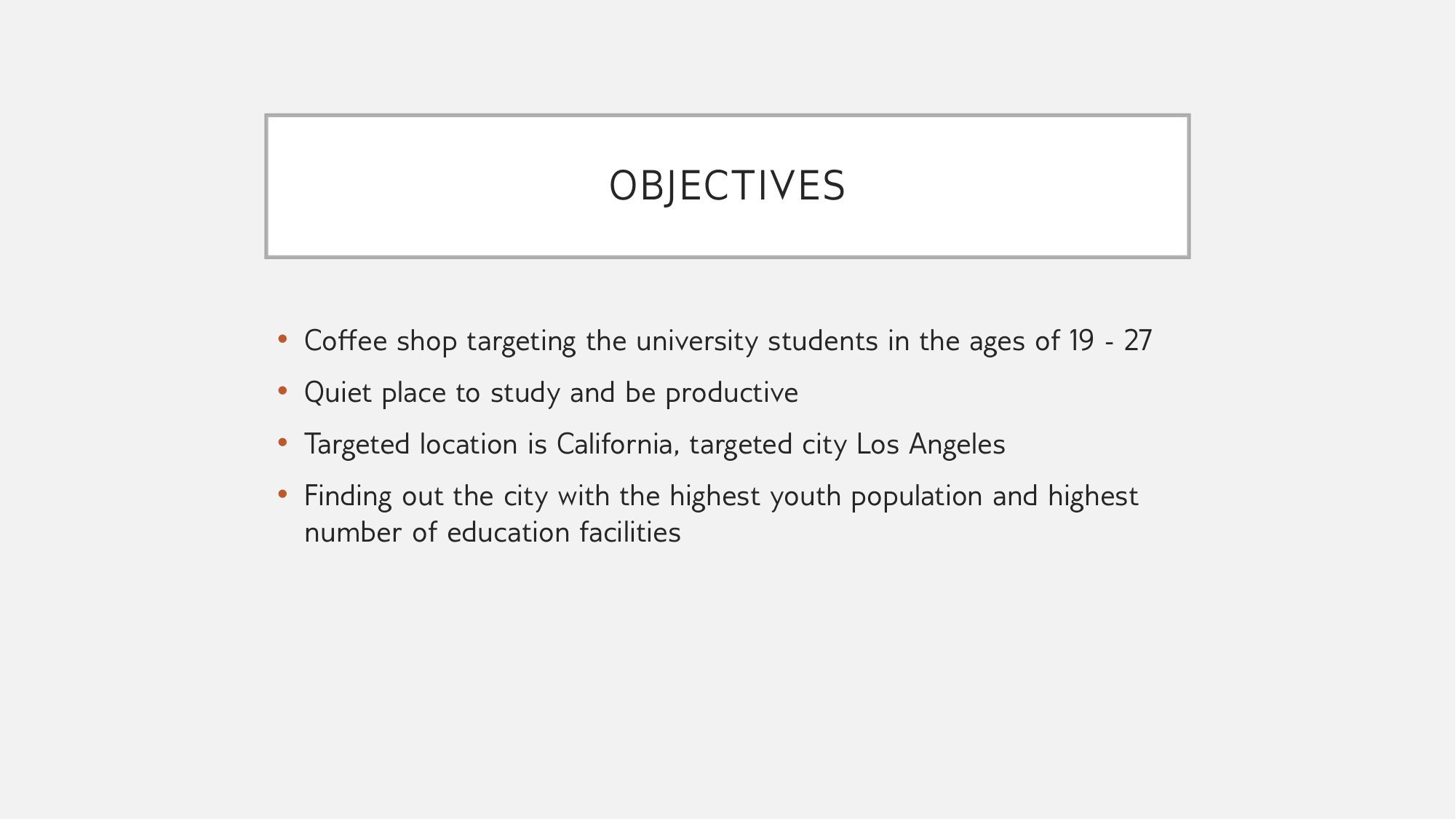

# Objectives
Coffee shop targeting the university students in the ages of 19 - 27
Quiet place to study and be productive
Targeted location is California, targeted city Los Angeles
Finding out the city with the highest youth population and highest number of education facilities